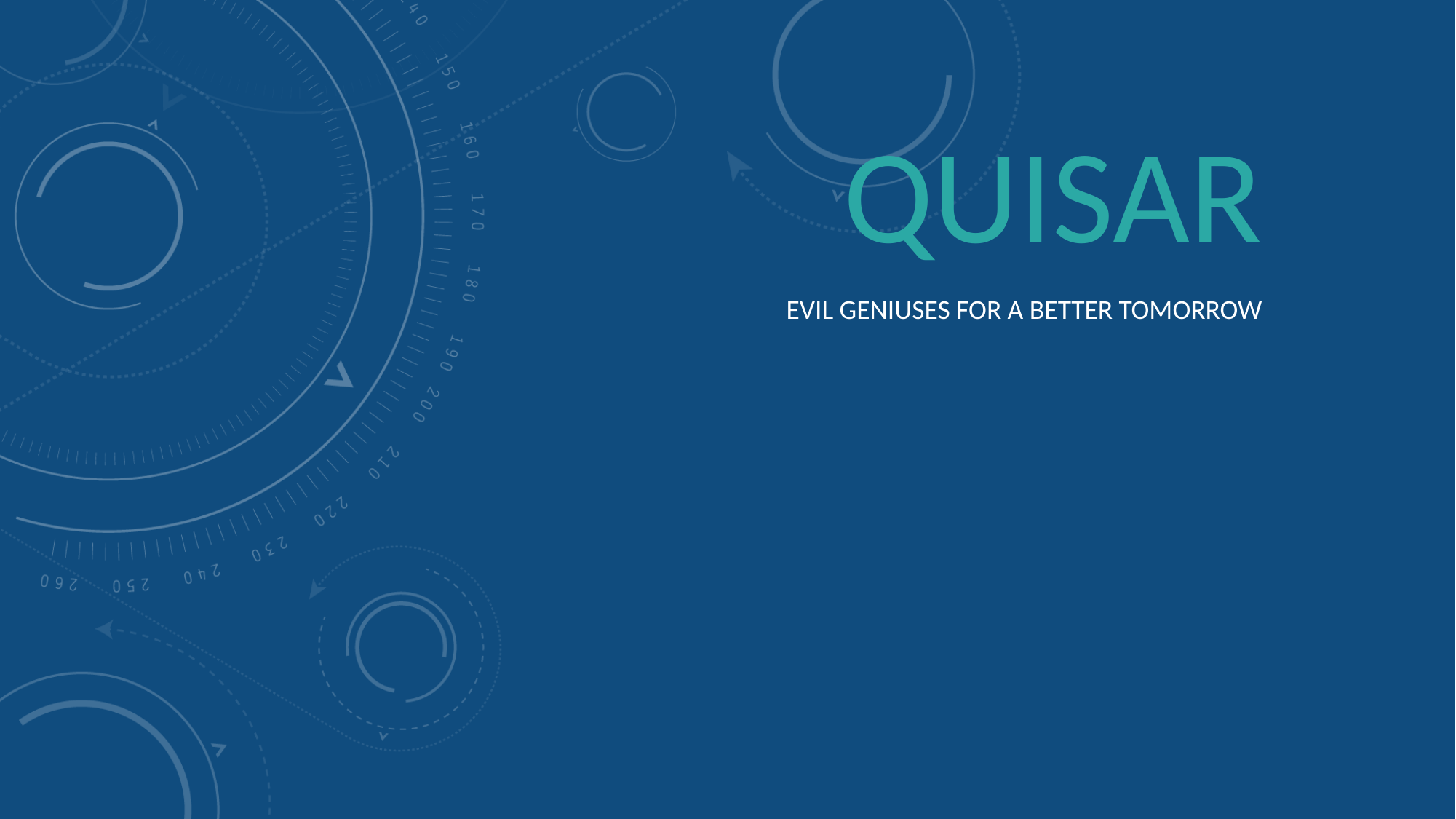

# Quisar
Evil Geniuses For A Better Tomorrow